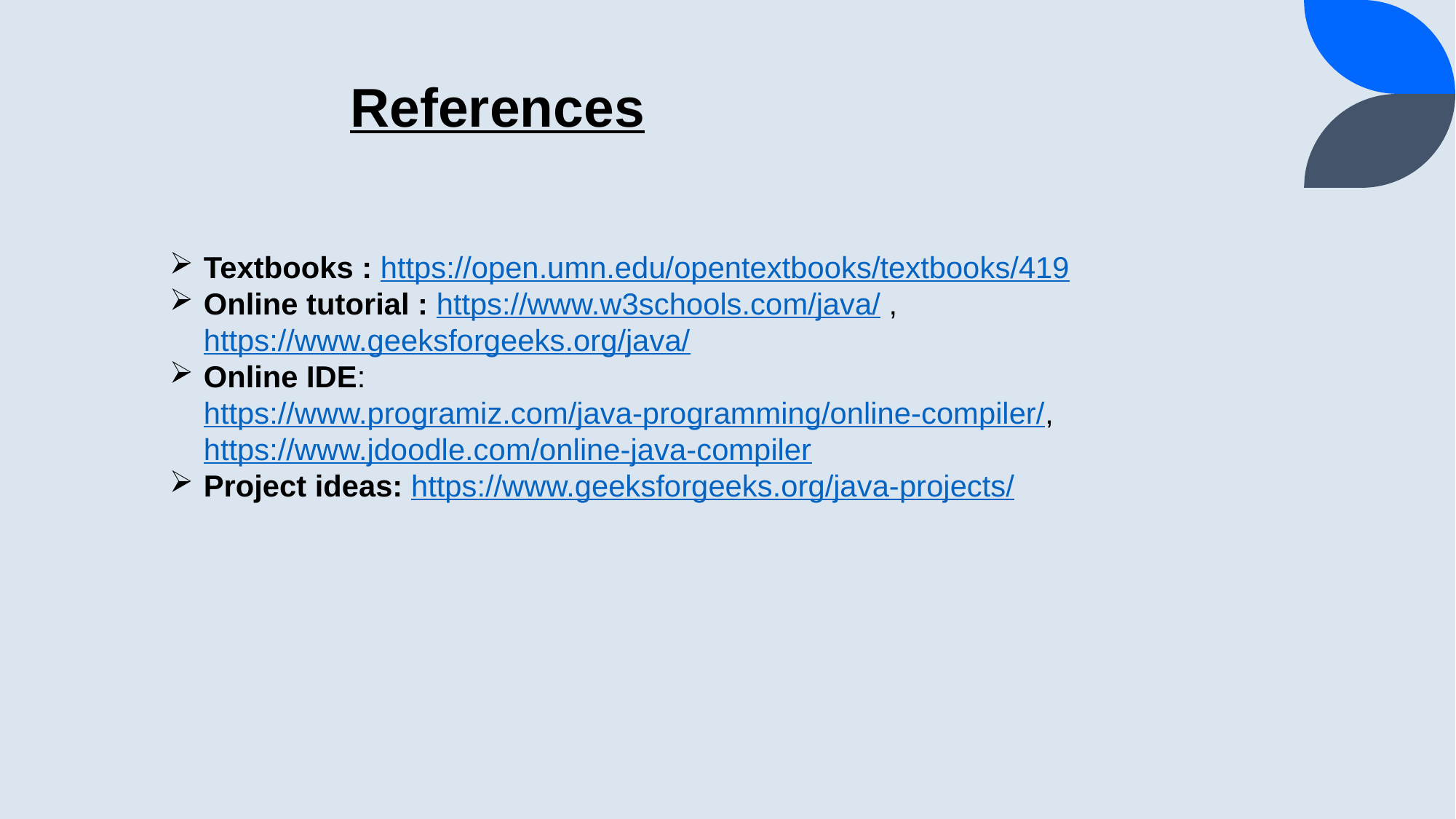

References
Textbooks : https://open.umn.edu/opentextbooks/textbooks/419
Online tutorial : https://www.w3schools.com/java/ , https://www.geeksforgeeks.org/java/
Online IDE: https://www.programiz.com/java-programming/online-compiler/, https://www.jdoodle.com/online-java-compiler
Project ideas: https://www.geeksforgeeks.org/java-projects/